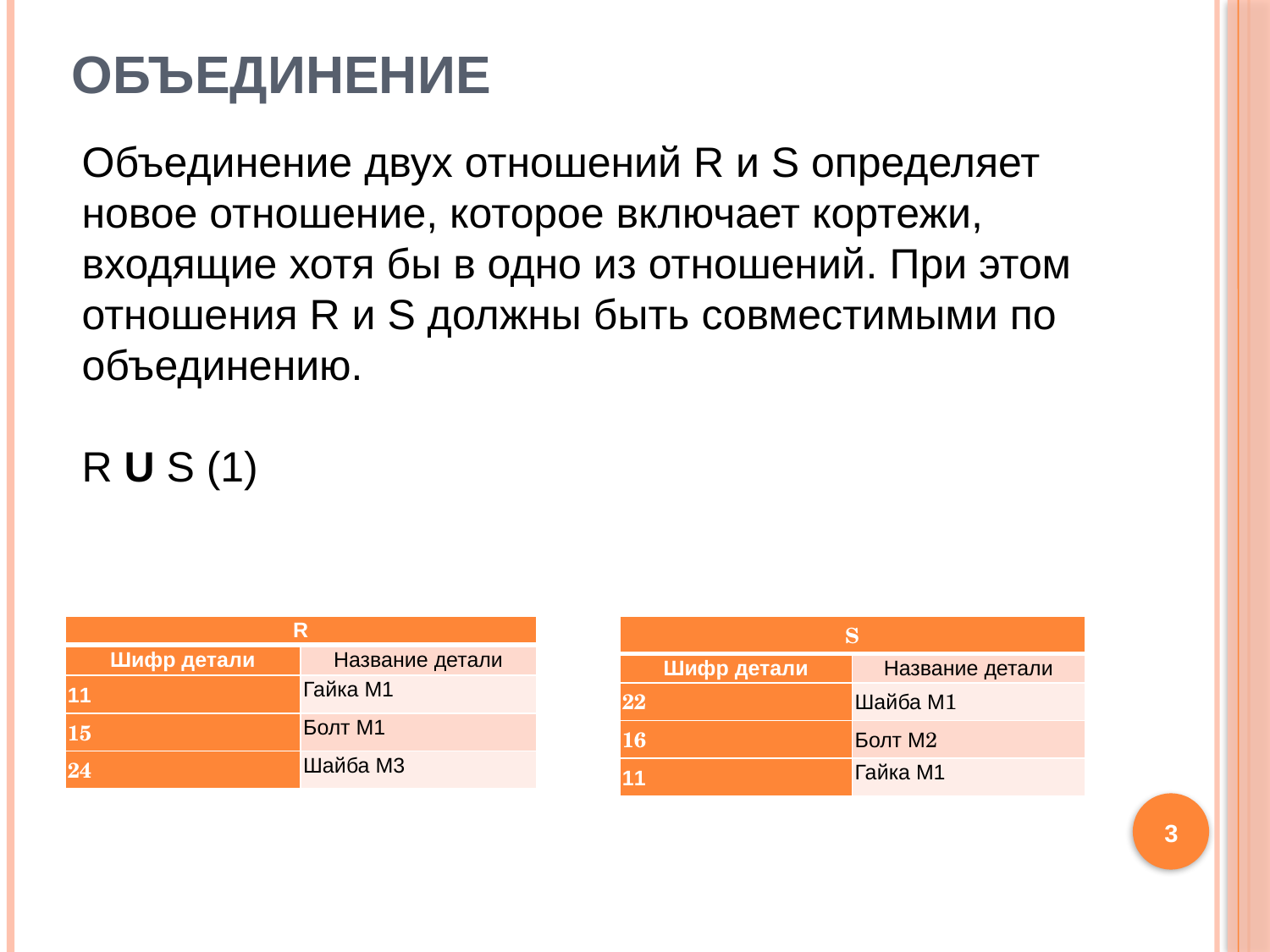

# Объединение
Объединение двух отношений R и S определяет новое отношение, которое включает кортежи, входящие хотя бы в одно из отношений. При этом отношения R и S должны быть совместимыми по объединению.

R U S (1)

| R |  |
| --- | --- |
| Шифр детали | Название детали |
| 11 | Гайка M1 |
| 15 | Болт М1 |
| 24 | Шайба М3 |
| S |  |
| --- | --- |
| Шифр детали | Название детали |
| 22 | Шайба М1 |
| 16 | Болт М2 |
| 11 | Гайка M1 |
3